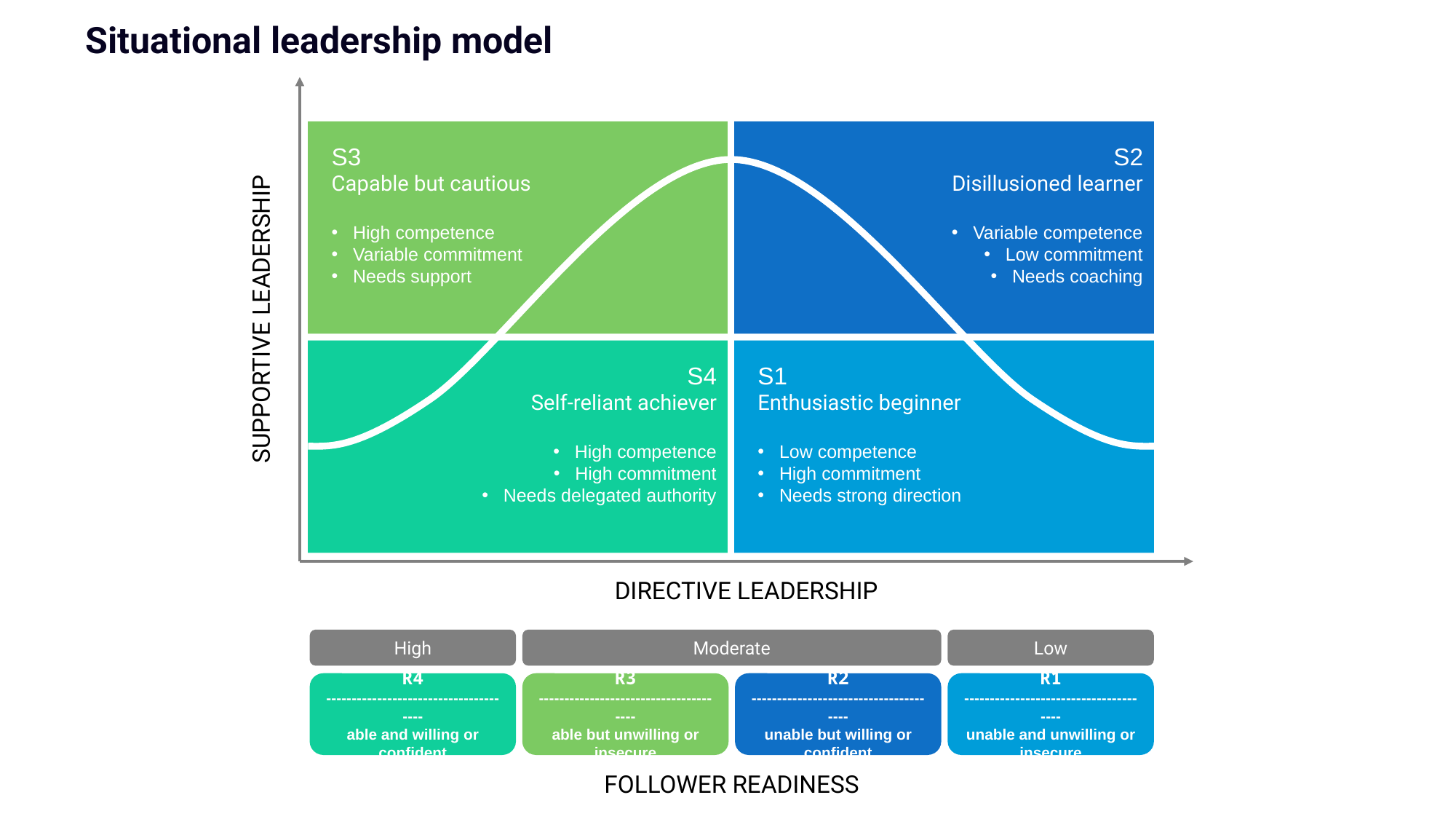

# Situational leadership model
SUPPORTIVE LEADERSHIP

S3
Capable but cautious

High competence
Variable commitment
Needs support
S2
Disillusioned learner

Variable competence
Low commitment
Needs coaching
S4
Self-reliant achiever

High competence
High commitment
Needs delegated authority
S1
Enthusiastic beginner

Low competence
High commitment
Needs strong direction

DIRECTIVE LEADERSHIP
High
Moderate
Low
R4
--------------------------------------
able and willing or confident
R3
--------------------------------------
able but unwilling or insecure
R2
--------------------------------------
unable but willing or confident
R1
--------------------------------------
unable and unwilling or insecure
FOLLOWER READINESS